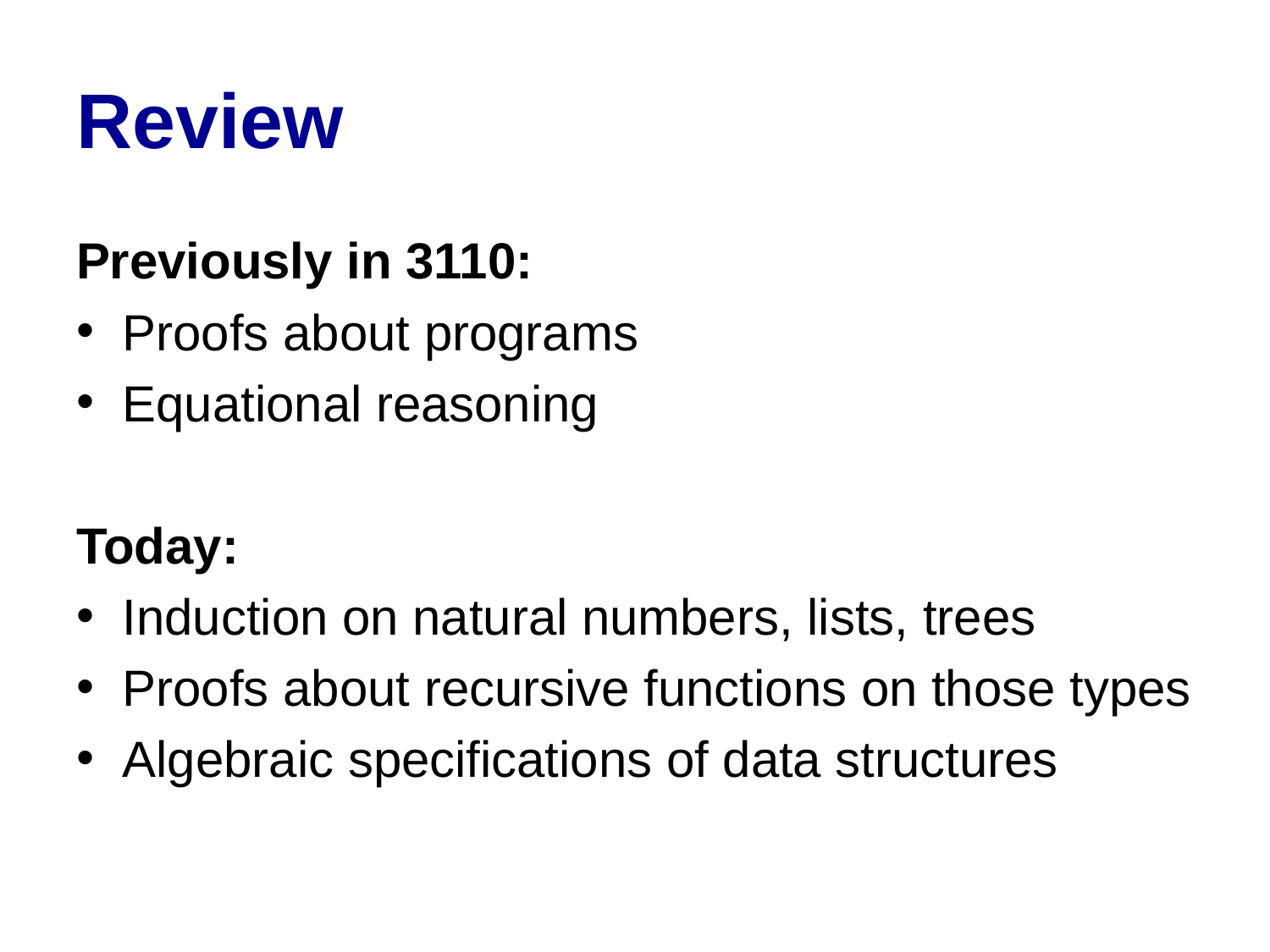

# Review
Previously in 3110:
Proofs about programs
Equational reasoning

Today:
Induction on natural numbers, lists, trees
Proofs about recursive functions on those types
Algebraic specifications of data structures